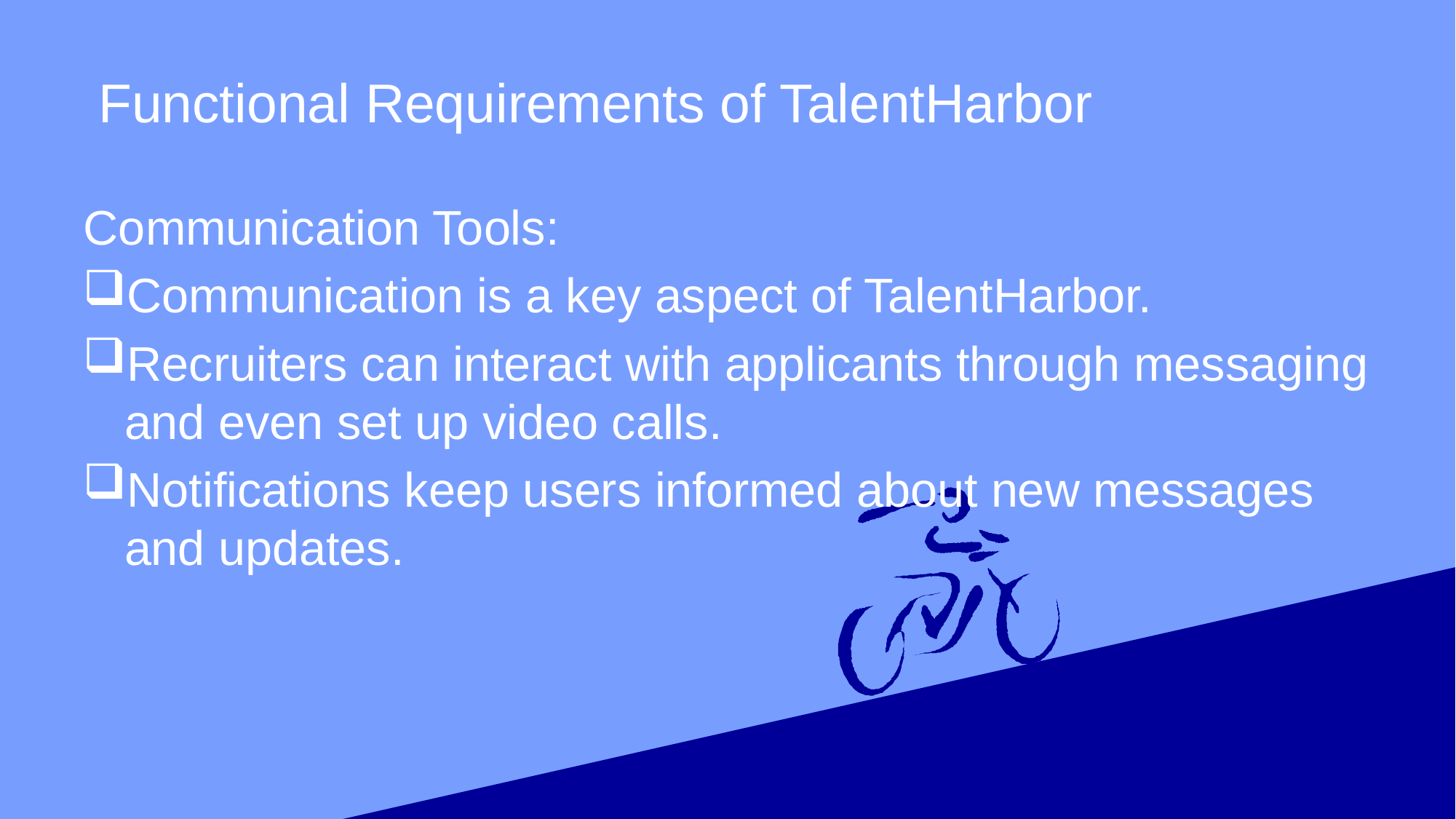

# Functional Requirements of TalentHarbor
Communication Tools:
Communication is a key aspect of TalentHarbor.
Recruiters can interact with applicants through messaging and even set up video calls.
Notifications keep users informed about new messages and updates.